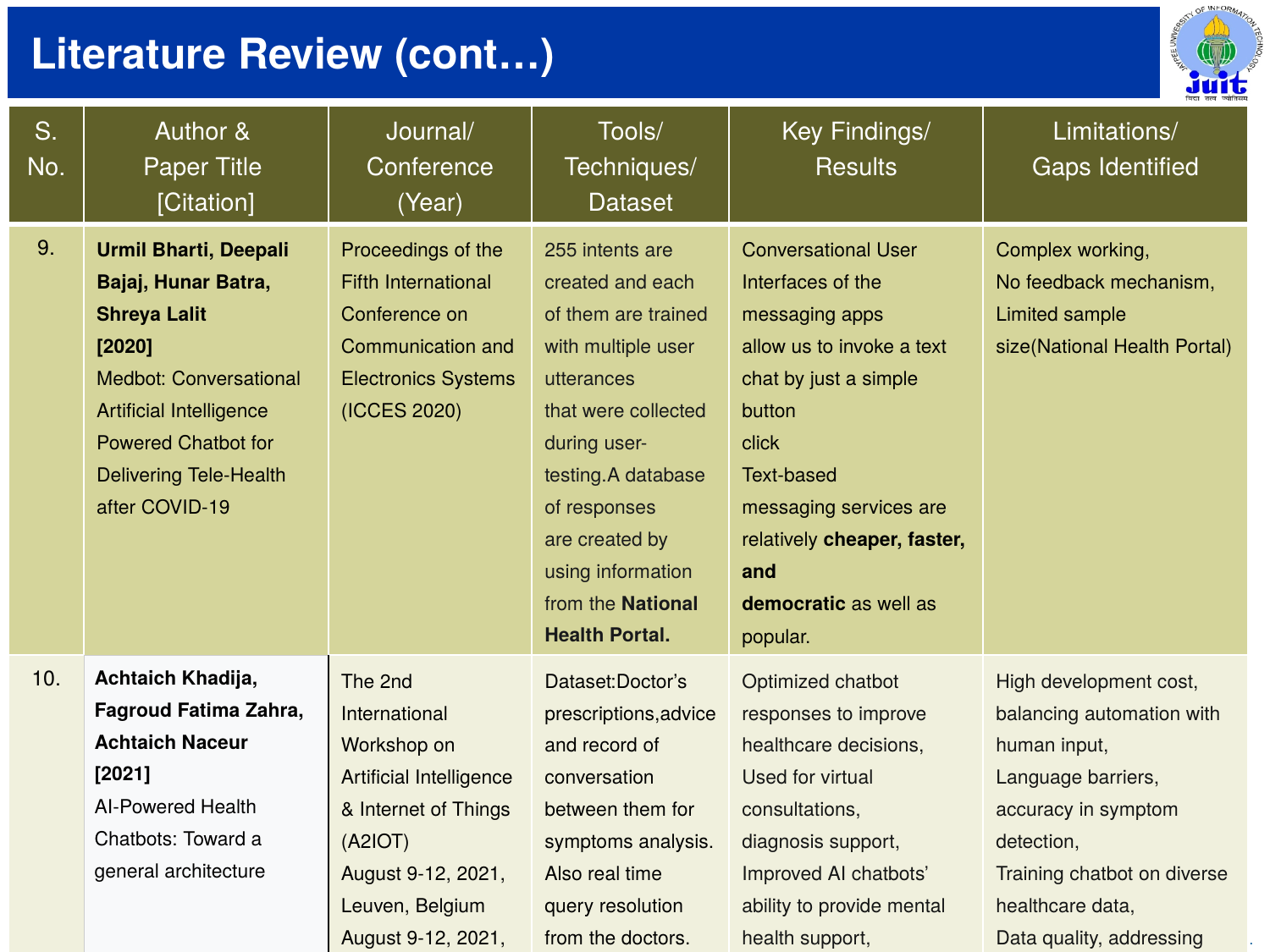

# Literature Review (cont…)
| S. No. | Author & Paper Title [Citation] | Journal/ Conference (Year) | Tools/ Techniques/ Dataset | Key Findings/ Results | Limitations/ Gaps Identified |
| --- | --- | --- | --- | --- | --- |
| 9. | Urmil Bharti, Deepali Bajaj, Hunar Batra, Shreya Lalit [2020] Medbot: Conversational Artificial Intelligence Powered Chatbot for Delivering Tele-Health after COVID-19 | Proceedings of the Fifth International Conference on Communication and Electronics Systems (ICCES 2020) | 255 intents are created and each of them are trained with multiple user utterances that were collected during user-testing.A database of responses are created by using information from the National Health Portal. | Conversational User Interfaces of the messaging apps allow us to invoke a text chat by just a simple button click Text-based messaging services are relatively cheaper, faster, and democratic as well as popular. | Complex working, No feedback mechanism, Limited sample size(National Health Portal) |
| 10. | Achtaich Khadija, Fagroud Fatima Zahra, Achtaich Naceur [2021] AI-Powered Health Chatbots: Toward a general architecture | The 2nd International Workshop on Artificial Intelligence & Internet of Things (A2IOT) August 9-12, 2021, Leuven, Belgium August 9-12, 2021, Leuven, Belgium | Dataset:Doctor’s prescriptions,advice and record of conversation between them for symptoms analysis. Also real time query resolution from the doctors. | Optimized chatbot responses to improve healthcare decisions, Used for virtual consultations, diagnosis support, Improved AI chatbots’ ability to provide mental health support, Reducing OOPE on healthcare. | High development cost, balancing automation with human input, Language barriers, accuracy in symptom detection, Training chatbot on diverse healthcare data, Data quality, addressing user emotional needs. |